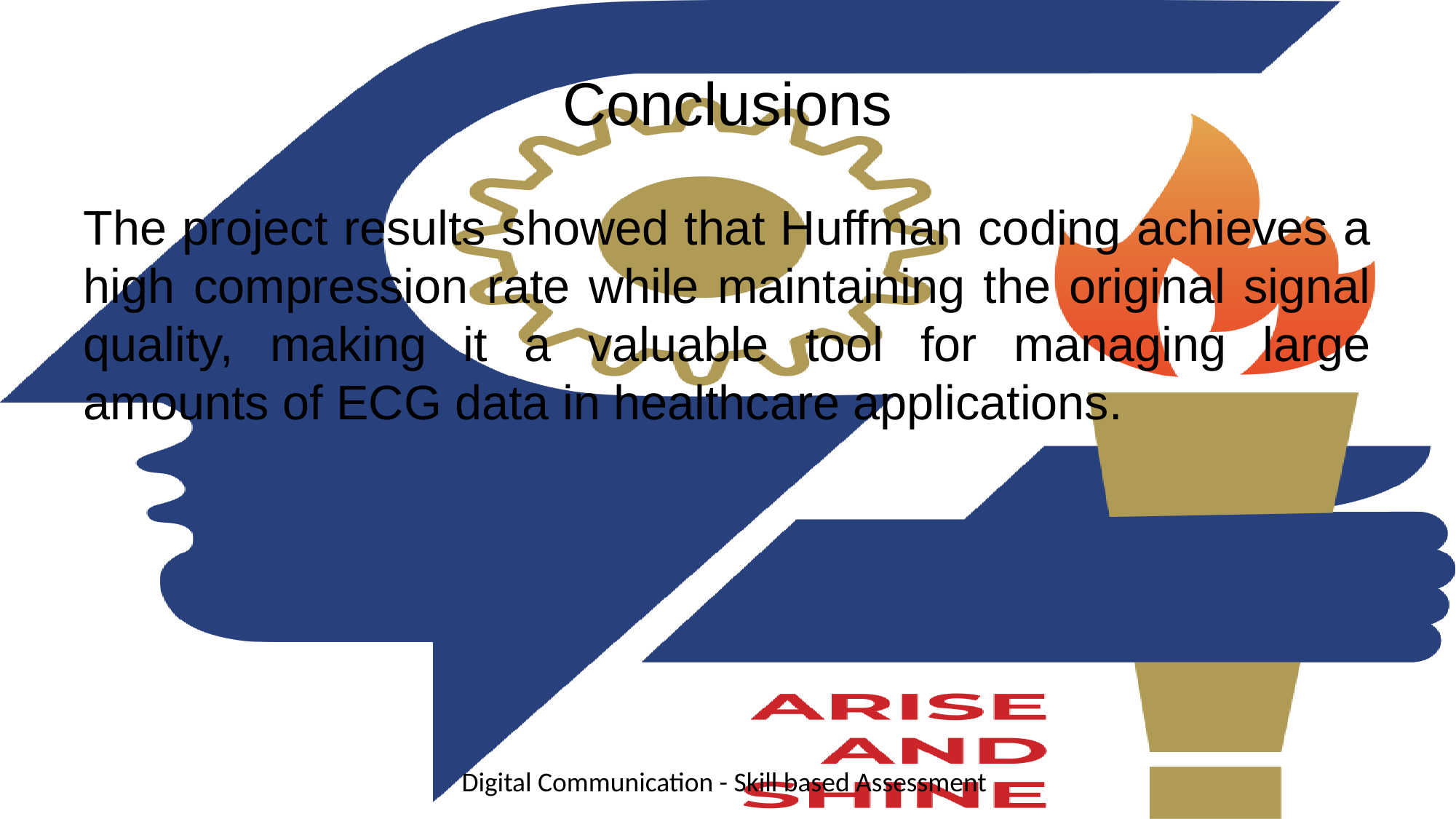

# Conclusions
The project results showed that Huffman coding achieves a high compression rate while maintaining the original signal quality, making it a valuable tool for managing large amounts of ECG data in healthcare applications.
Digital Communication - Skill based Assessment